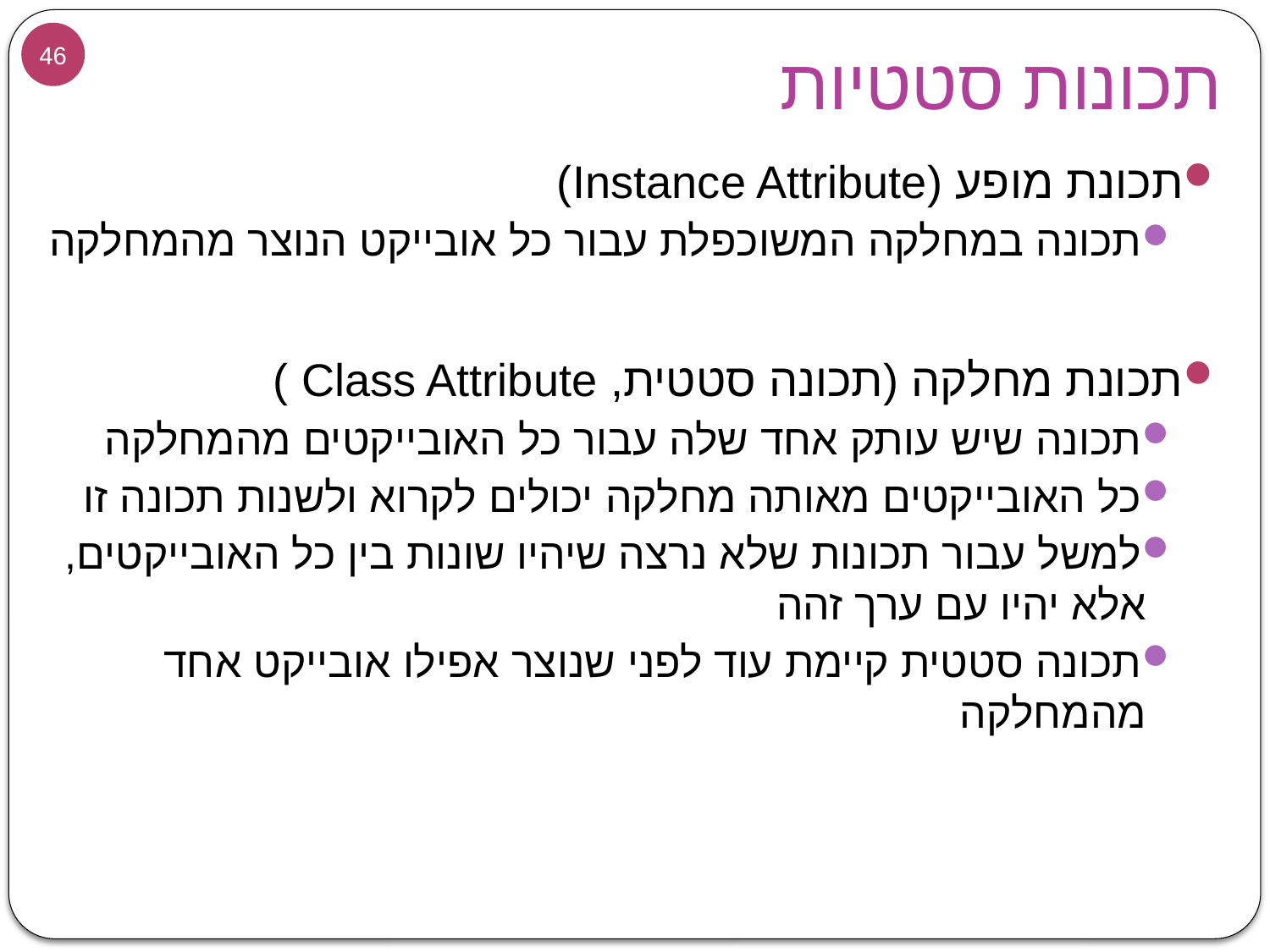

46
# תכונות סטטיות
תכונת מופע (Instance Attribute)
תכונה במחלקה המשוכפלת עבור כל אובייקט הנוצר מהמחלקה

תכונת מחלקה (תכונה סטטית, Class Attribute )
תכונה שיש עותק אחד שלה עבור כל האובייקטים מהמחלקה
כל האובייקטים מאותה מחלקה יכולים לקרוא ולשנות תכונה זו
למשל עבור תכונות שלא נרצה שיהיו שונות בין כל האובייקטים, אלא יהיו עם ערך זהה
תכונה סטטית קיימת עוד לפני שנוצר אפילו אובייקט אחד מהמחלקה